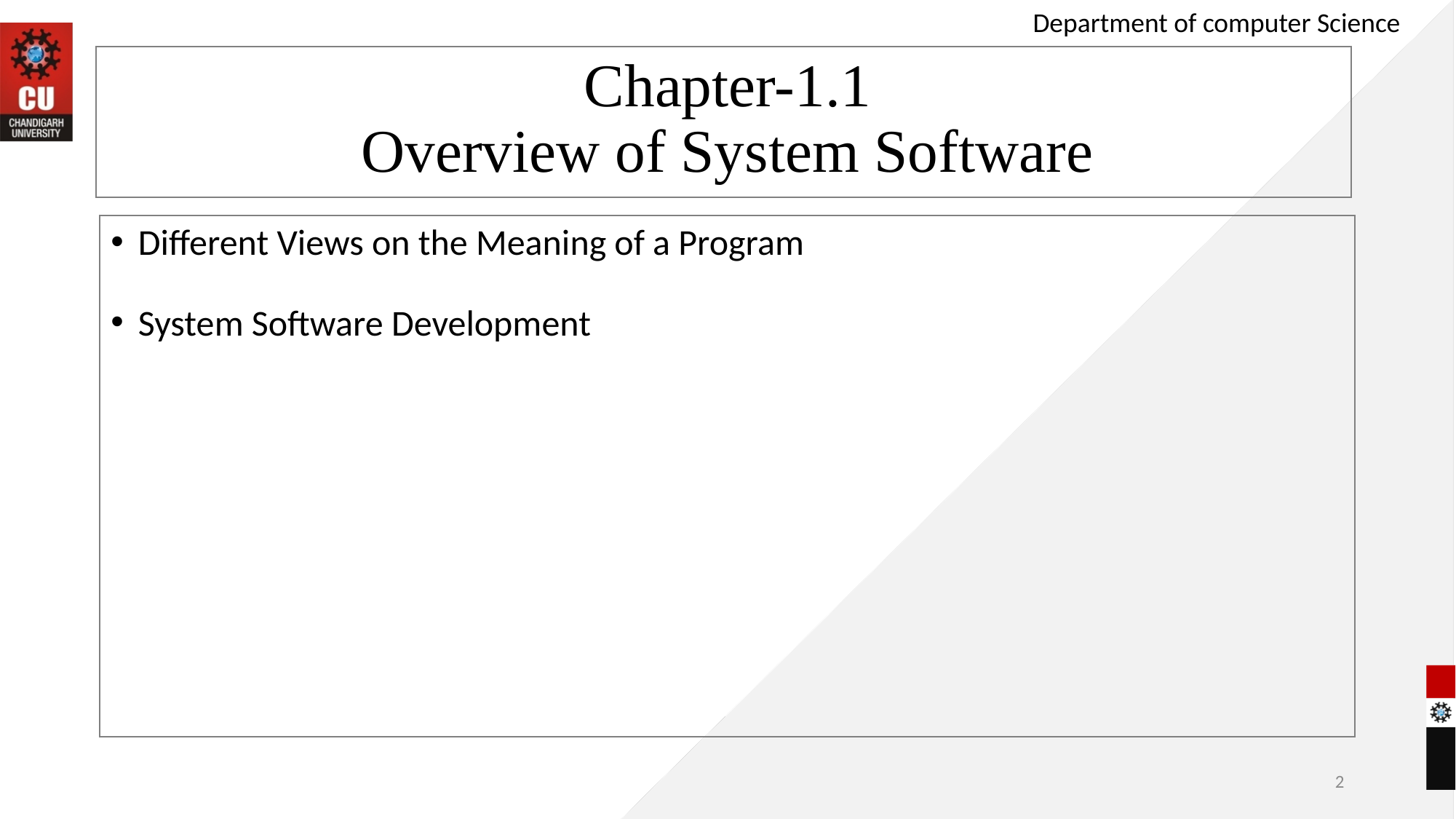

Department of computer Science
# Chapter-1.1 Overview of System Software

Different Views on the Meaning of a Program
System Software Development
2